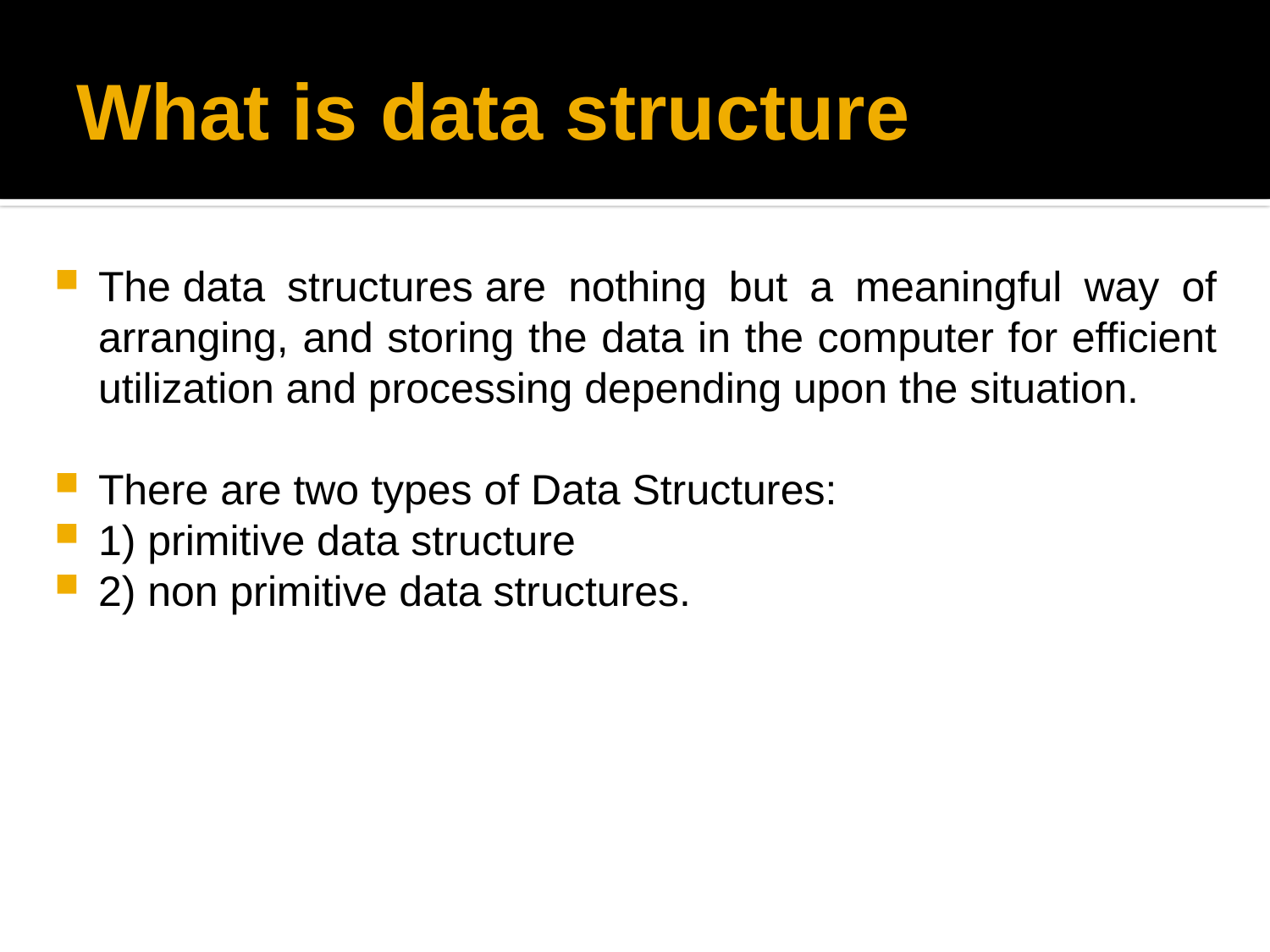

# What is data structure
The data structures are nothing but a meaningful way of arranging, and storing the data in the computer for efficient utilization and processing depending upon the situation.

There are two types of Data Structures:
1) primitive data structure
2) non primitive data structures.